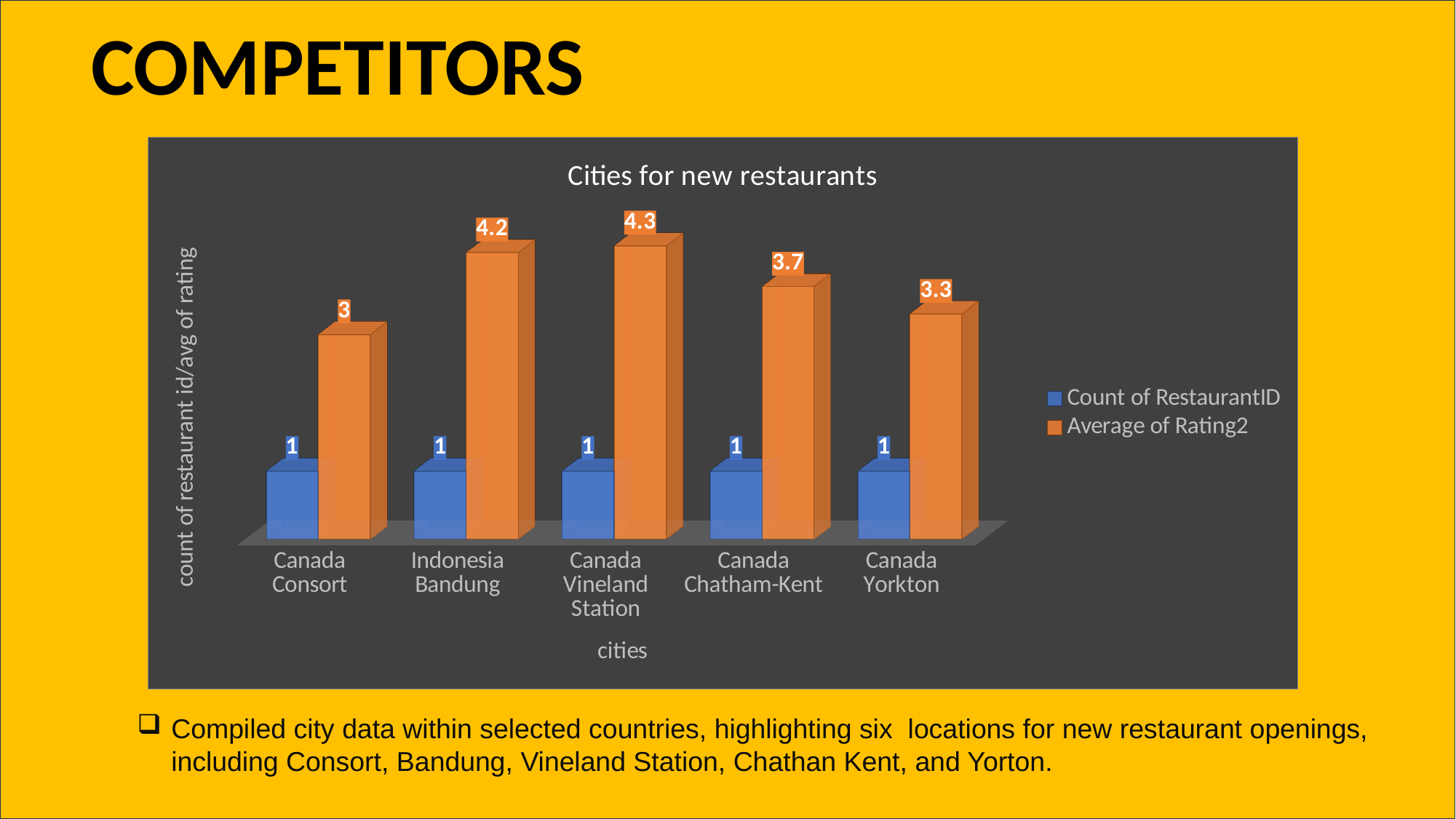

COMPETITORS
#

[unsupported chart]

Compiled city data within selected countries, highlighting six  locations for new restaurant openings, including Consort, Bandung, Vineland Station, Chathan Kent, and Yorton.